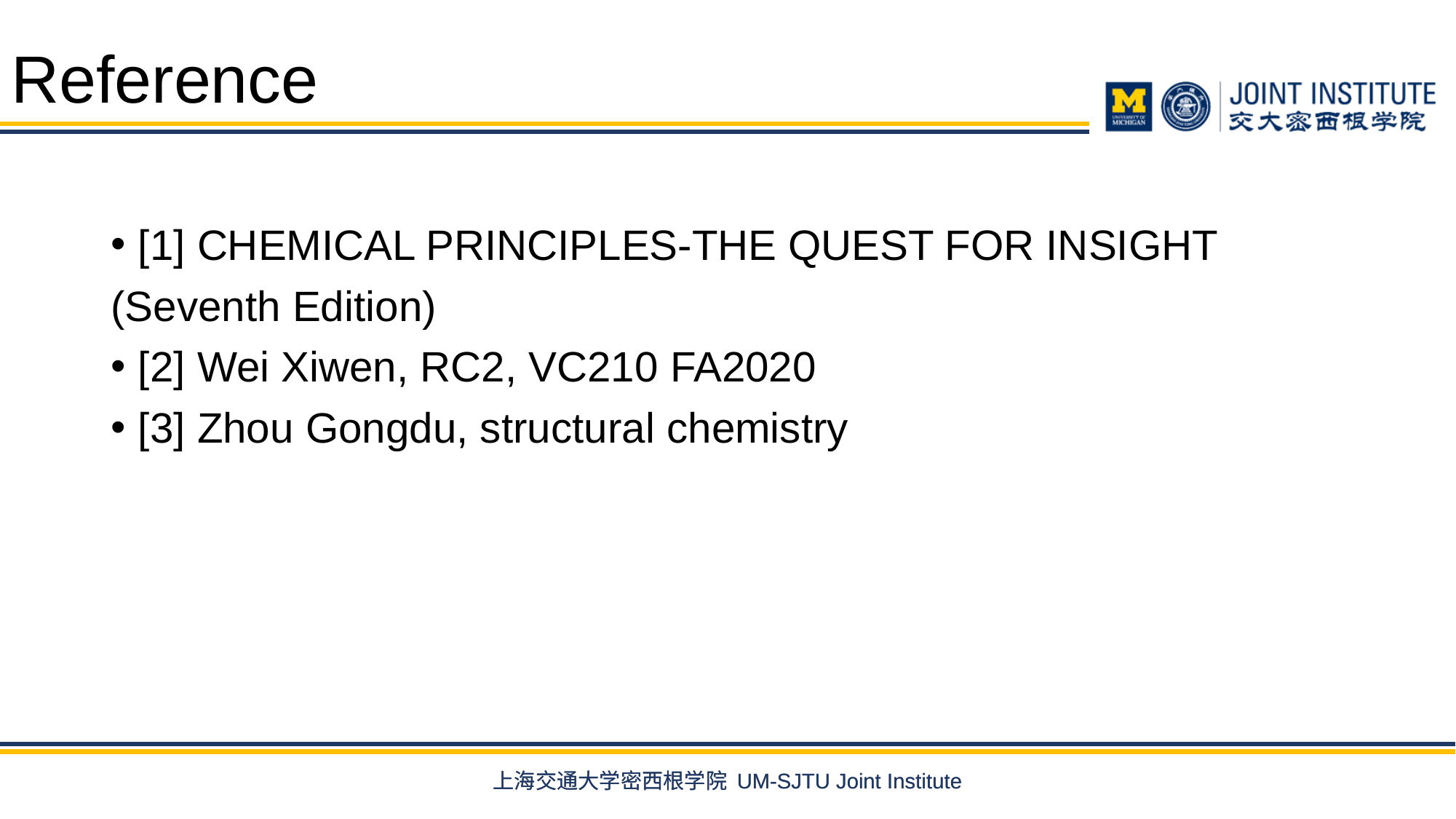

# Reference
[1] CHEMICAL PRINCIPLES-THE QUEST FOR INSIGHT
(Seventh Edition)
[2] Wei Xiwen, RC2, VC210 FA2020
[3] Zhou Gongdu, structural chemistry
28